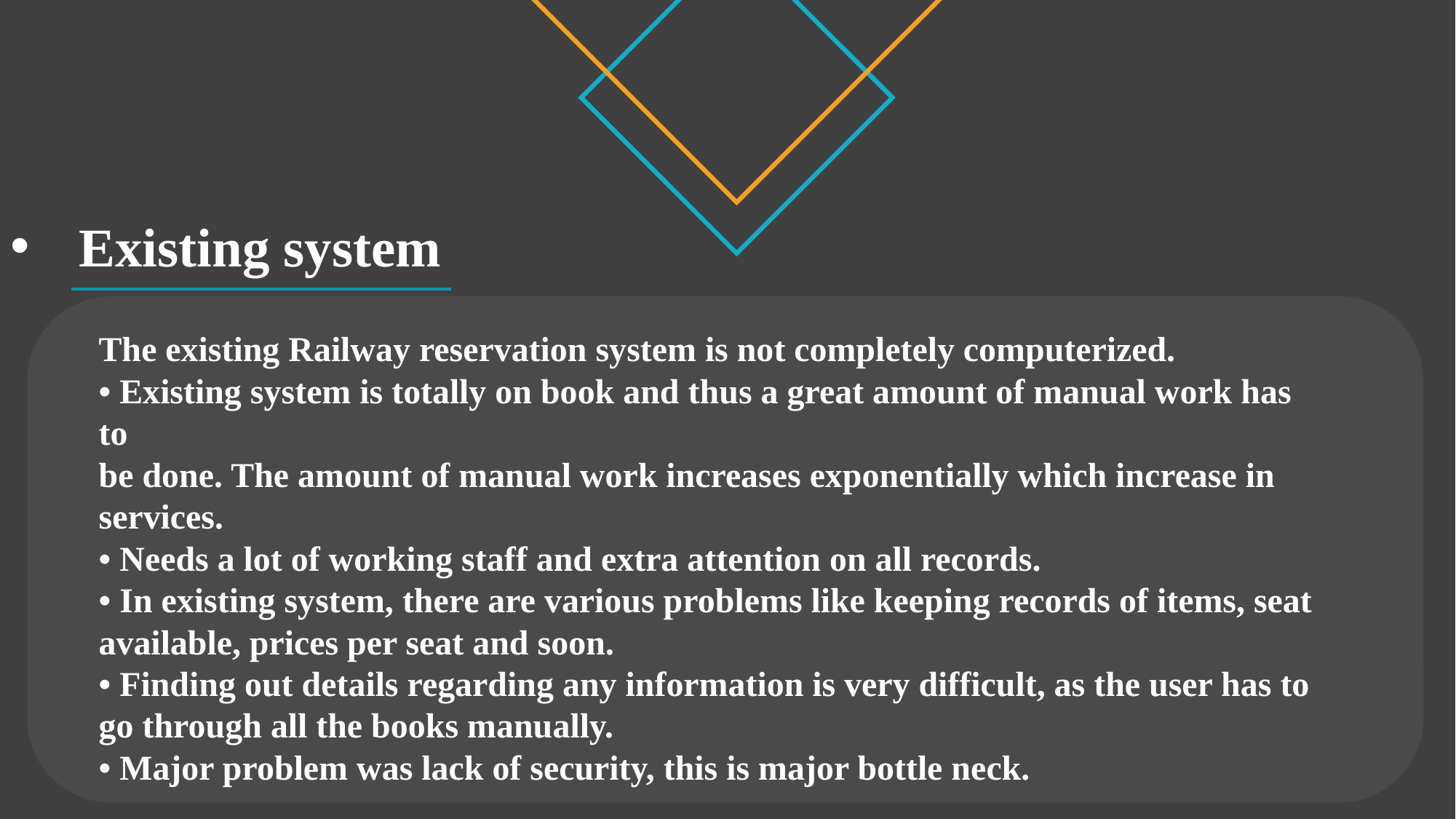

Existing system

The existing Railway reservation system is not completely computerized.
• Existing system is totally on book and thus a great amount of manual work has to
be done. The amount of manual work increases exponentially which increase in
services.
• Needs a lot of working staff and extra attention on all records.
• In existing system, there are various problems like keeping records of items, seat
available, prices per seat and soon.
• Finding out details regarding any information is very difficult, as the user has to
go through all the books manually.
• Major problem was lack of security, this is major bottle neck.